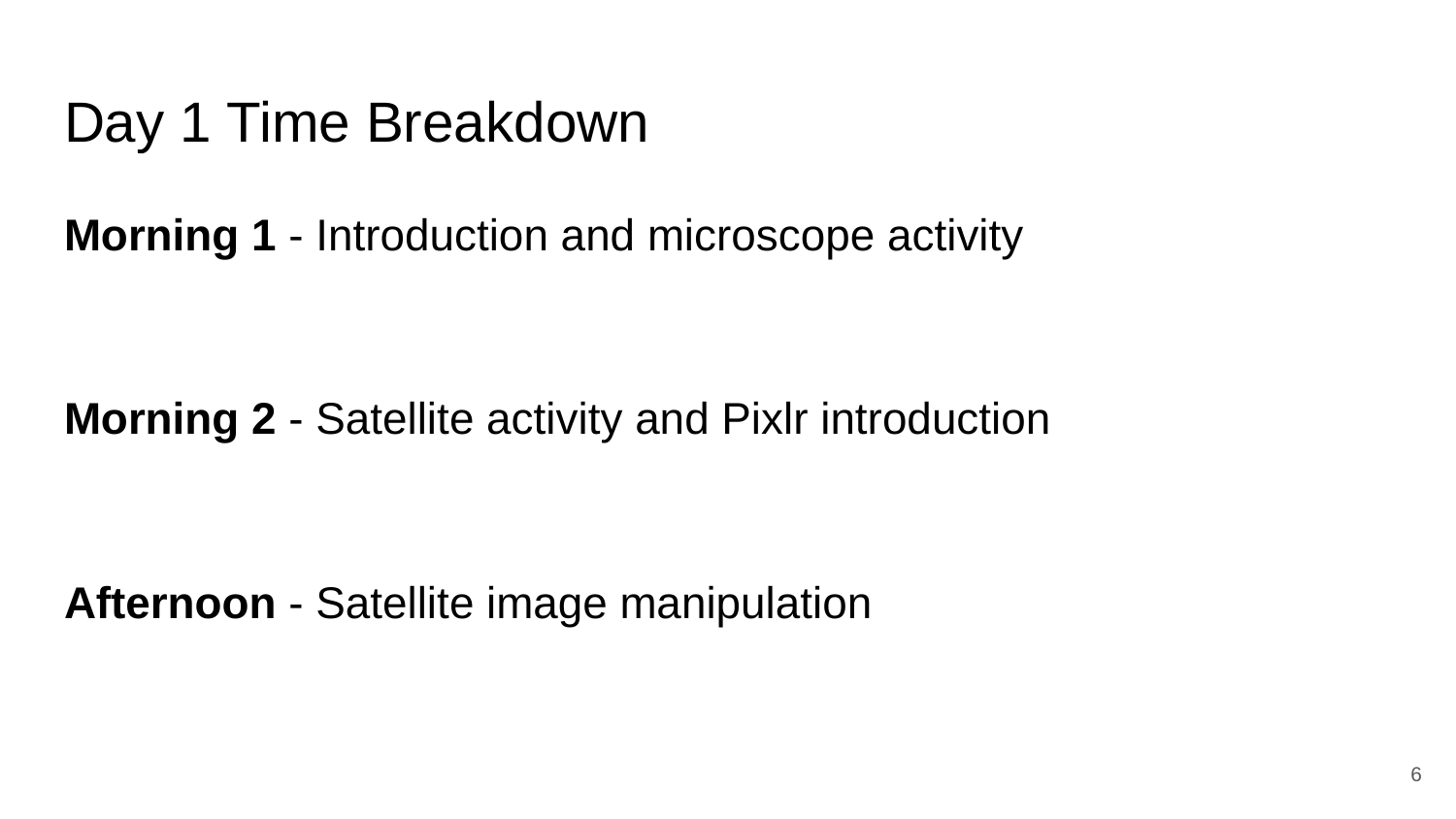

# Day 1 Time Breakdown
Morning 1 - Introduction and microscope activity

Morning 2 - Satellite activity and Pixlr introduction

Afternoon - Satellite image manipulation

6